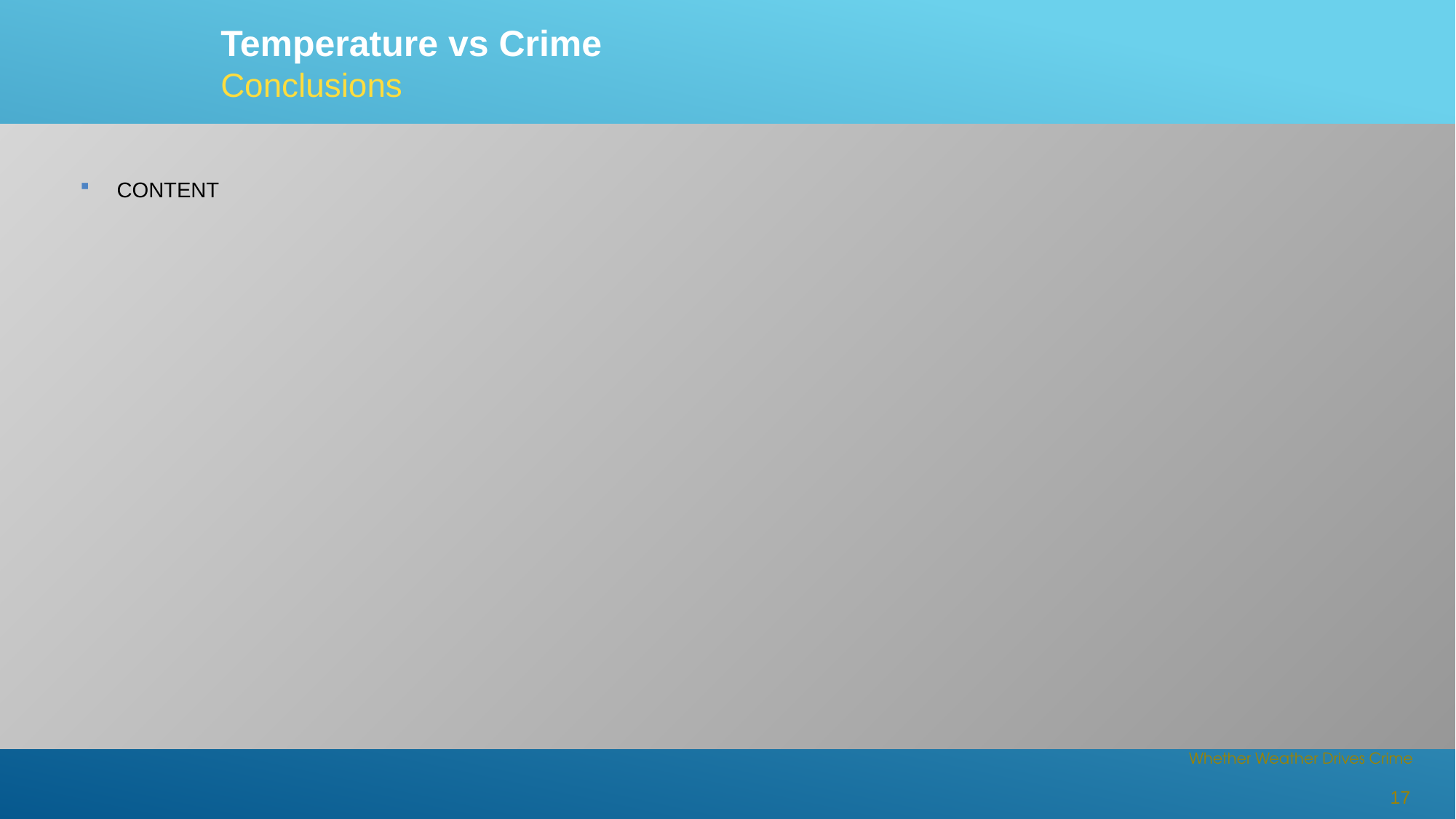

Temperature vs Crime
Conclusions

CONTENT

17
Whether Weather Drives Crime